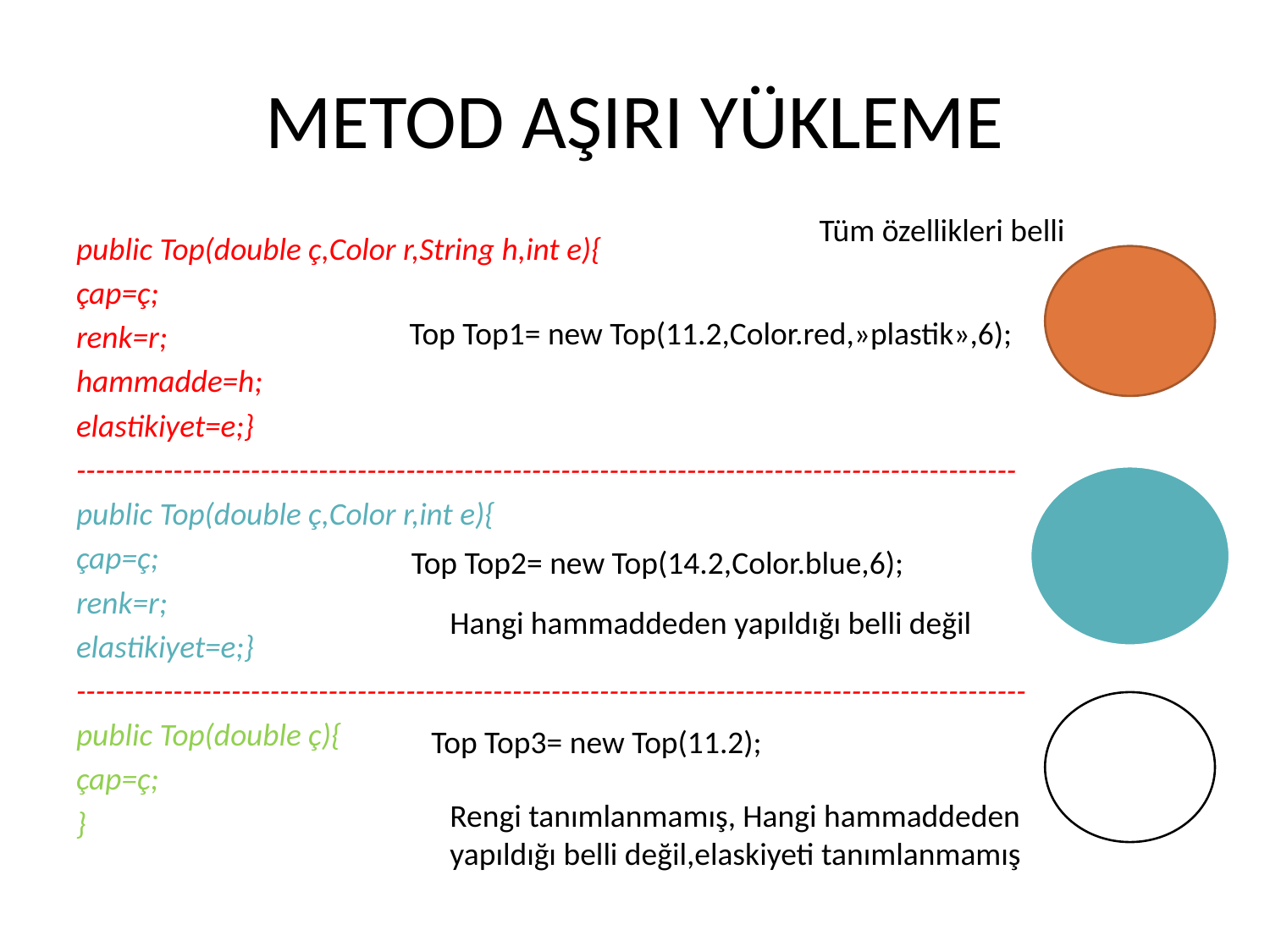

# METOD AŞIRI YÜKLEME
Tüm özellikleri belli
public Top(double ç,Color r,String h,int e){
çap=ç;
renk=r;
hammadde=h;
elastikiyet=e;}
-------------------------------------------------------------------------------------------------
public Top(double ç,Color r,int e){
çap=ç;
renk=r;
elastikiyet=e;}
--------------------------------------------------------------------------------------------------
public Top(double ç){
çap=ç;
}

Top Top1= new Top(11.2,Color.red,»plastik»,6);

Top Top2= new Top(14.2,Color.blue,6);
Hangi hammaddeden yapıldığı belli değil

Top Top3= new Top(11.2);
Rengi tanımlanmamış, Hangi hammaddeden
yapıldığı belli değil,elaskiyeti tanımlanmamış